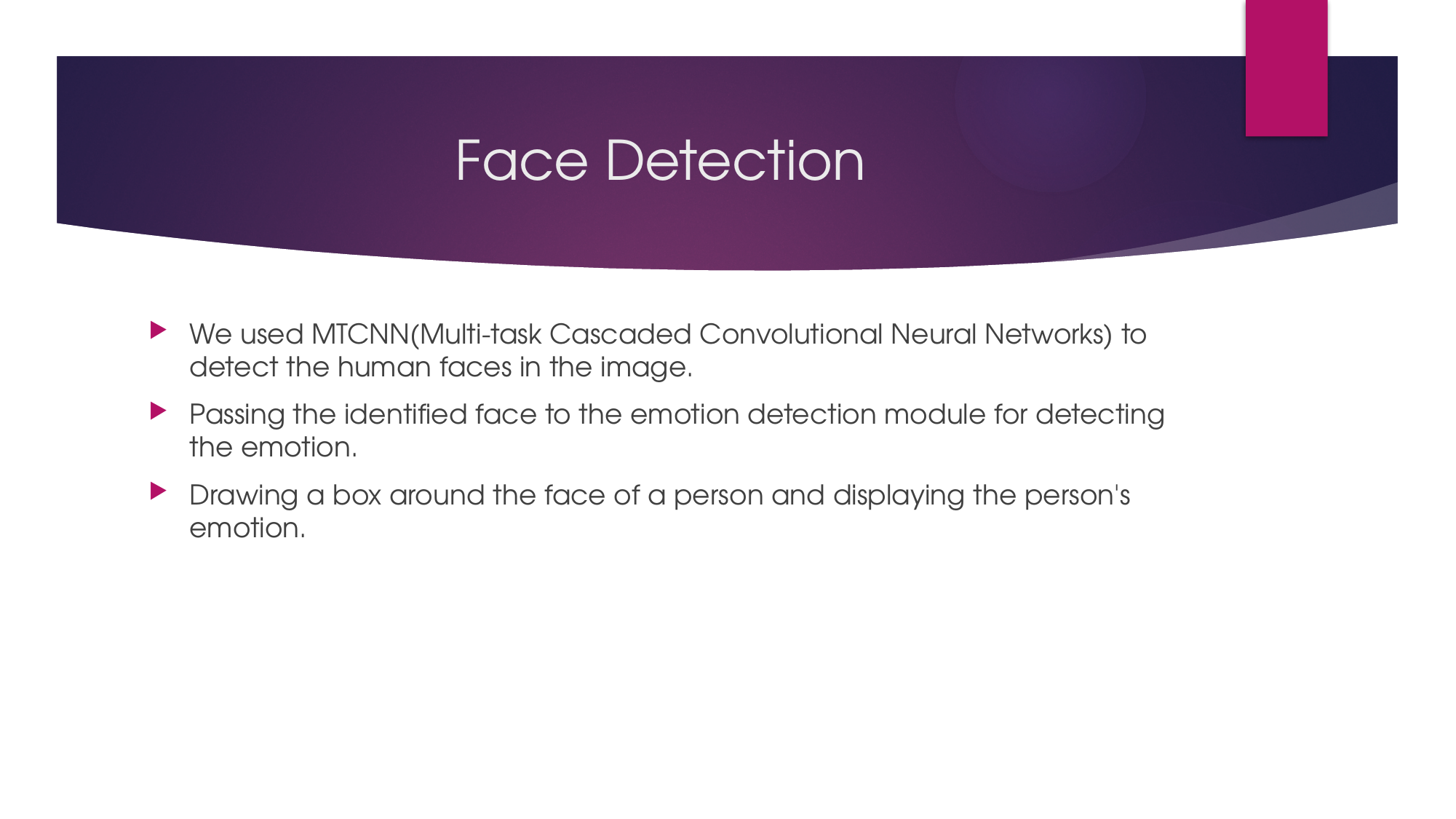

# Face Detection
We used MTCNN(Multi-task Cascaded Convolutional Neural Networks) to detect the human faces in the image.
Passing the identified face to the emotion detection module for detecting the emotion.
Drawing a box around the face of a person and displaying the person's emotion.